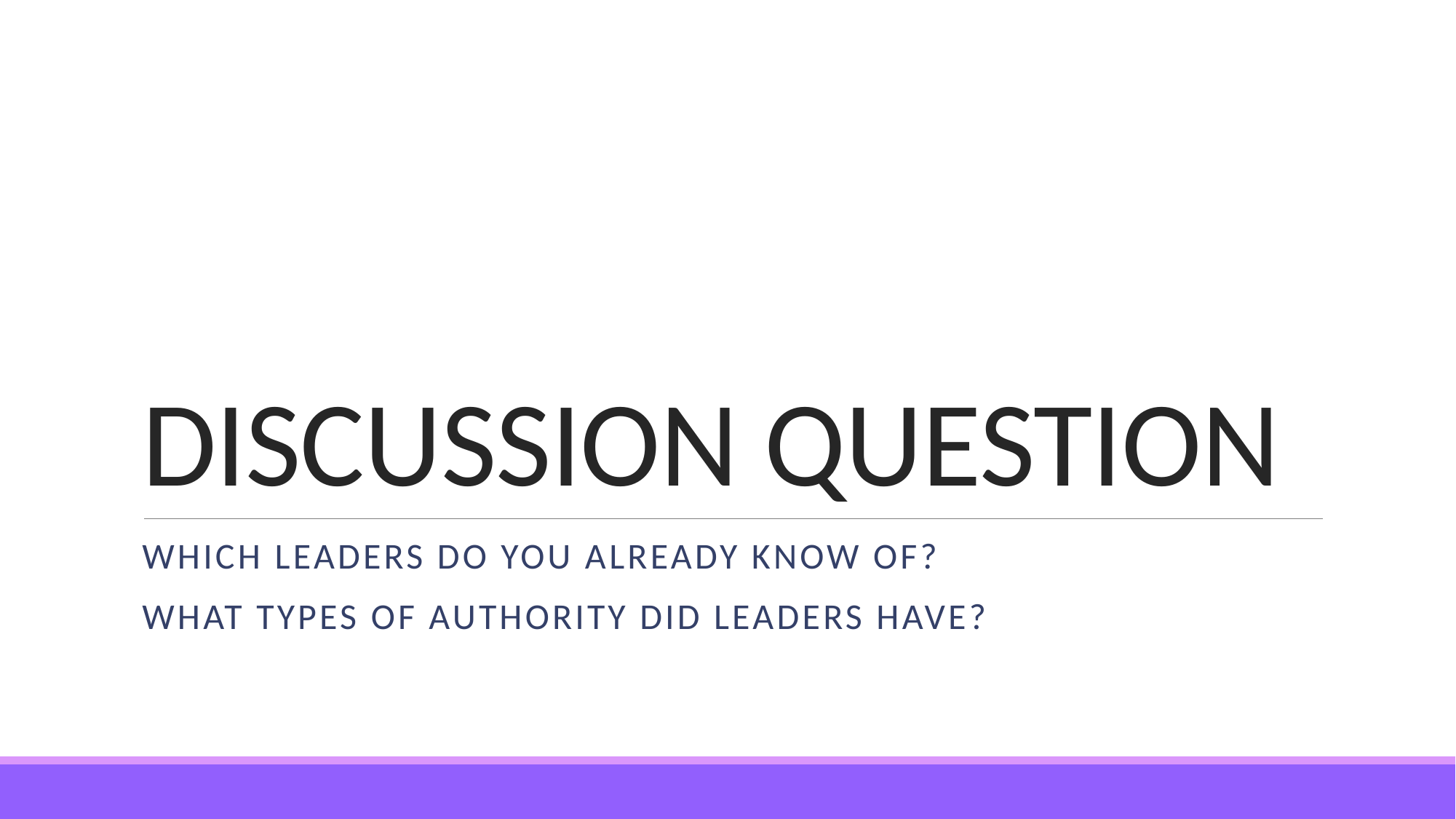

# DISCUSSION QUESTION
Which leaders do you already know of?
What types of authority did leaders have?